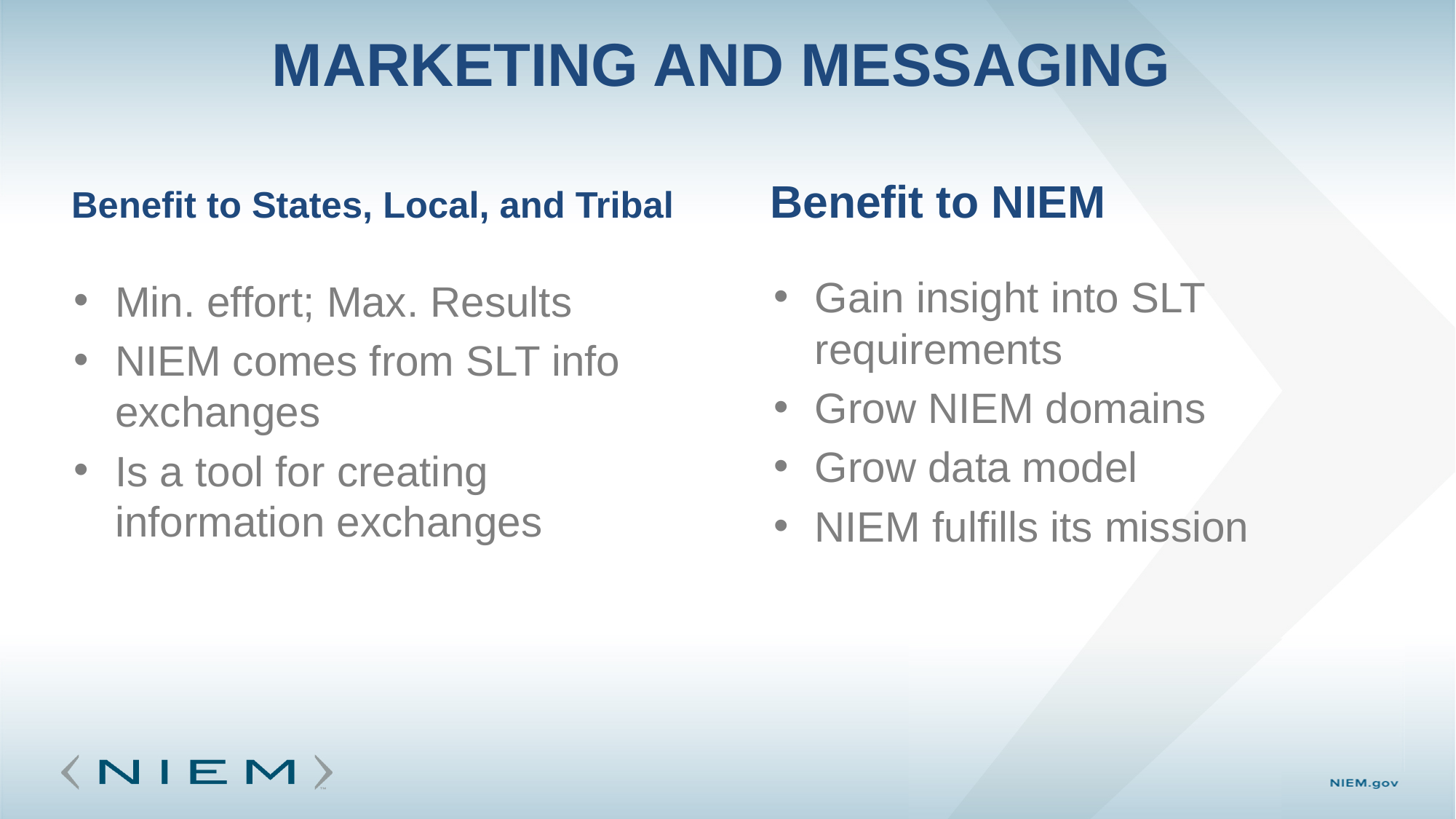

# Marketing and Messaging
Benefit to NIEM
Benefit to States, Local, and Tribal
Gain insight into SLT requirements
Grow NIEM domains
Grow data model
NIEM fulfills its mission
Min. effort; Max. Results
NIEM comes from SLT info exchanges
Is a tool for creating information exchanges